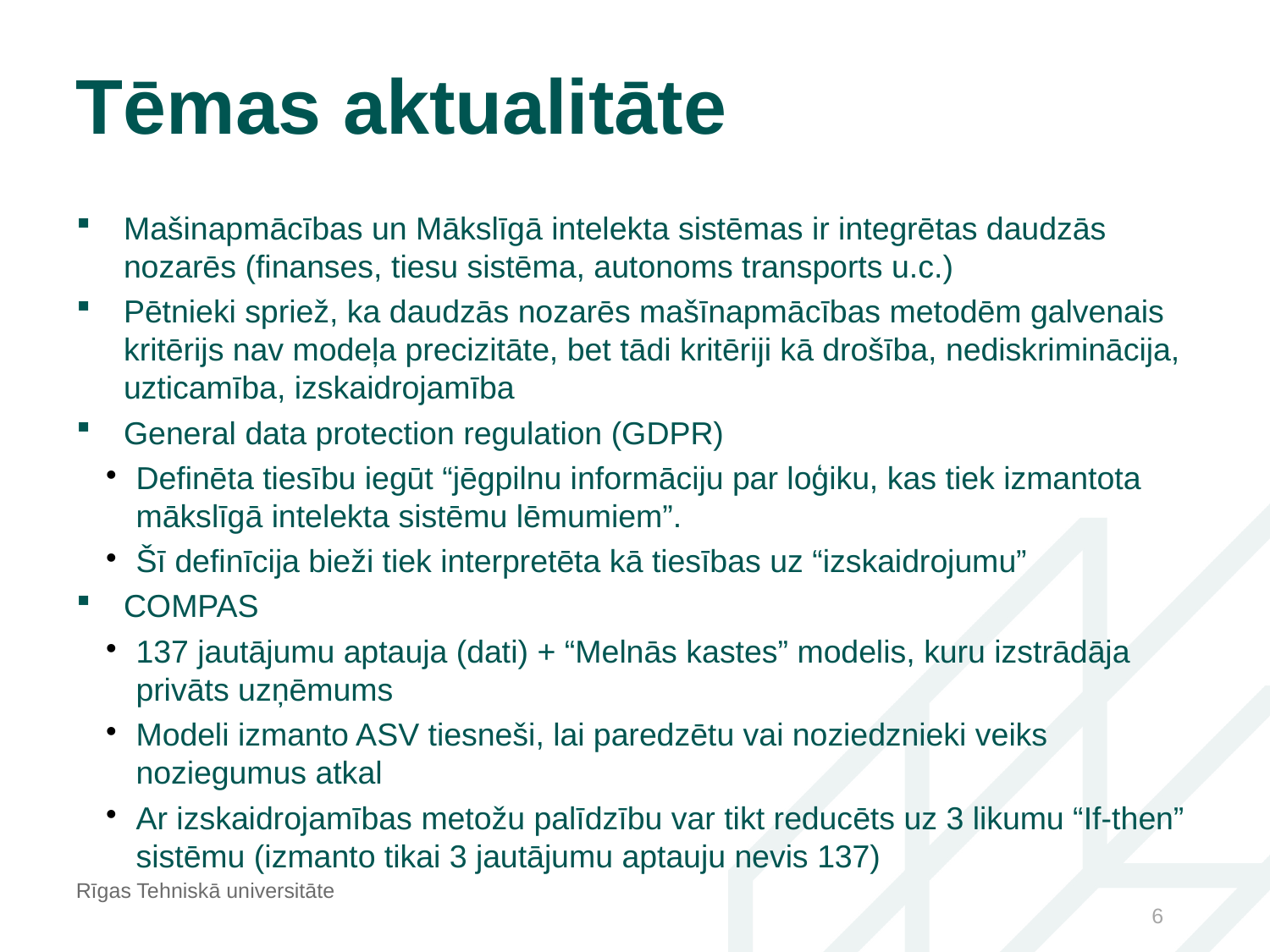

Tēmas aktualitāte
Mašinapmācības un Mākslīgā intelekta sistēmas ir integrētas daudzās nozarēs (finanses, tiesu sistēma, autonoms transports u.c.)
Pētnieki spriež, ka daudzās nozarēs mašīnapmācības metodēm galvenais kritērijs nav modeļa precizitāte, bet tādi kritēriji kā drošība, nediskriminācija, uzticamība, izskaidrojamība
General data protection regulation (GDPR)
Definēta tiesību iegūt “jēgpilnu informāciju par loģiku, kas tiek izmantota mākslīgā intelekta sistēmu lēmumiem”.
Šī definīcija bieži tiek interpretēta kā tiesības uz “izskaidrojumu”
COMPAS
137 jautājumu aptauja (dati) + “Melnās kastes” modelis, kuru izstrādāja privāts uzņēmums
Modeli izmanto ASV tiesneši, lai paredzētu vai noziedznieki veiks noziegumus atkal
Ar izskaidrojamības metožu palīdzību var tikt reducēts uz 3 likumu “If-then” sistēmu (izmanto tikai 3 jautājumu aptauju nevis 137)

Rīgas Tehniskā universitāte